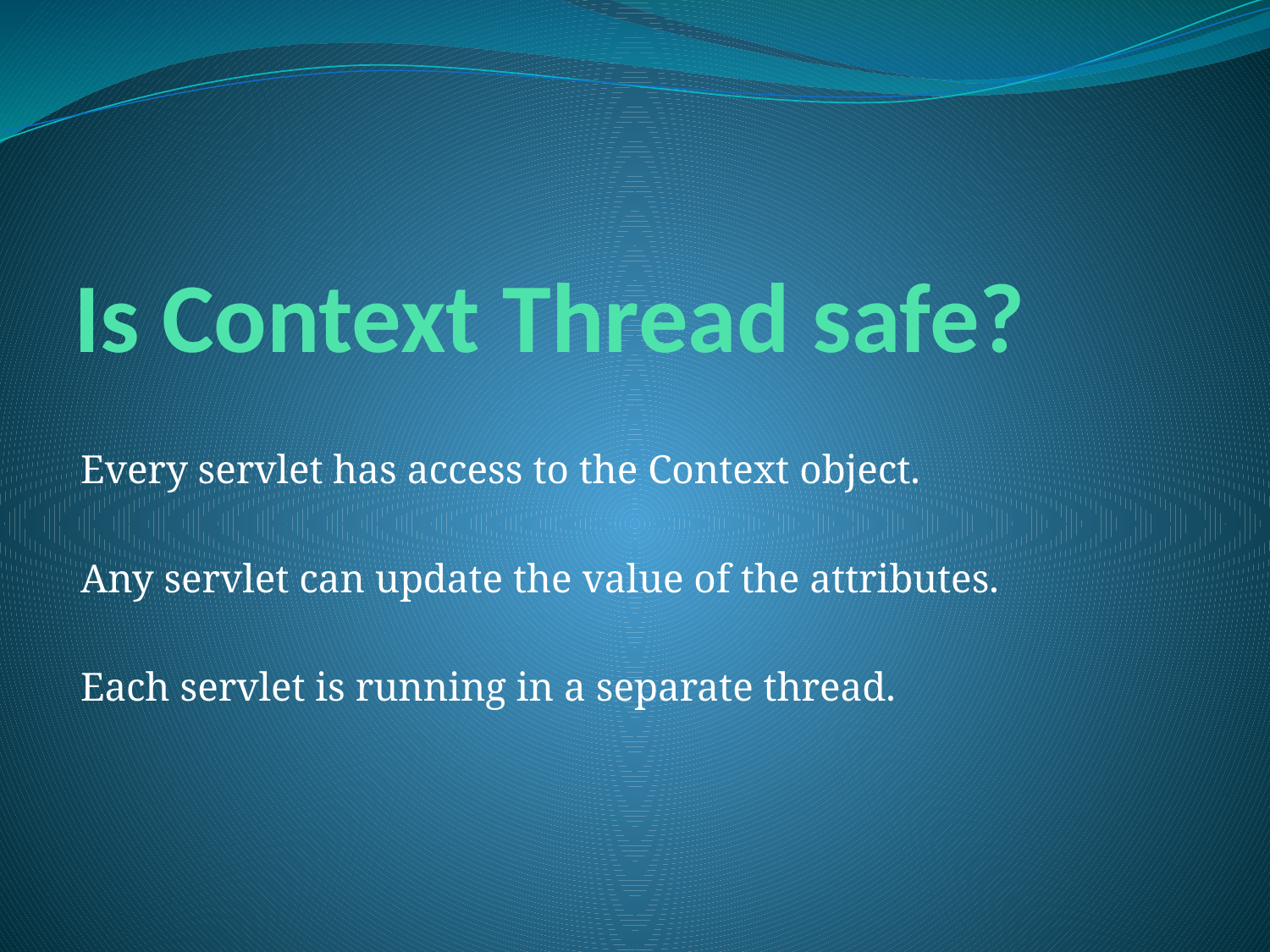

# Is Context Thread safe?
Every servlet has access to the Context object.

Any servlet can update the value of the attributes.

Each servlet is running in a separate thread.